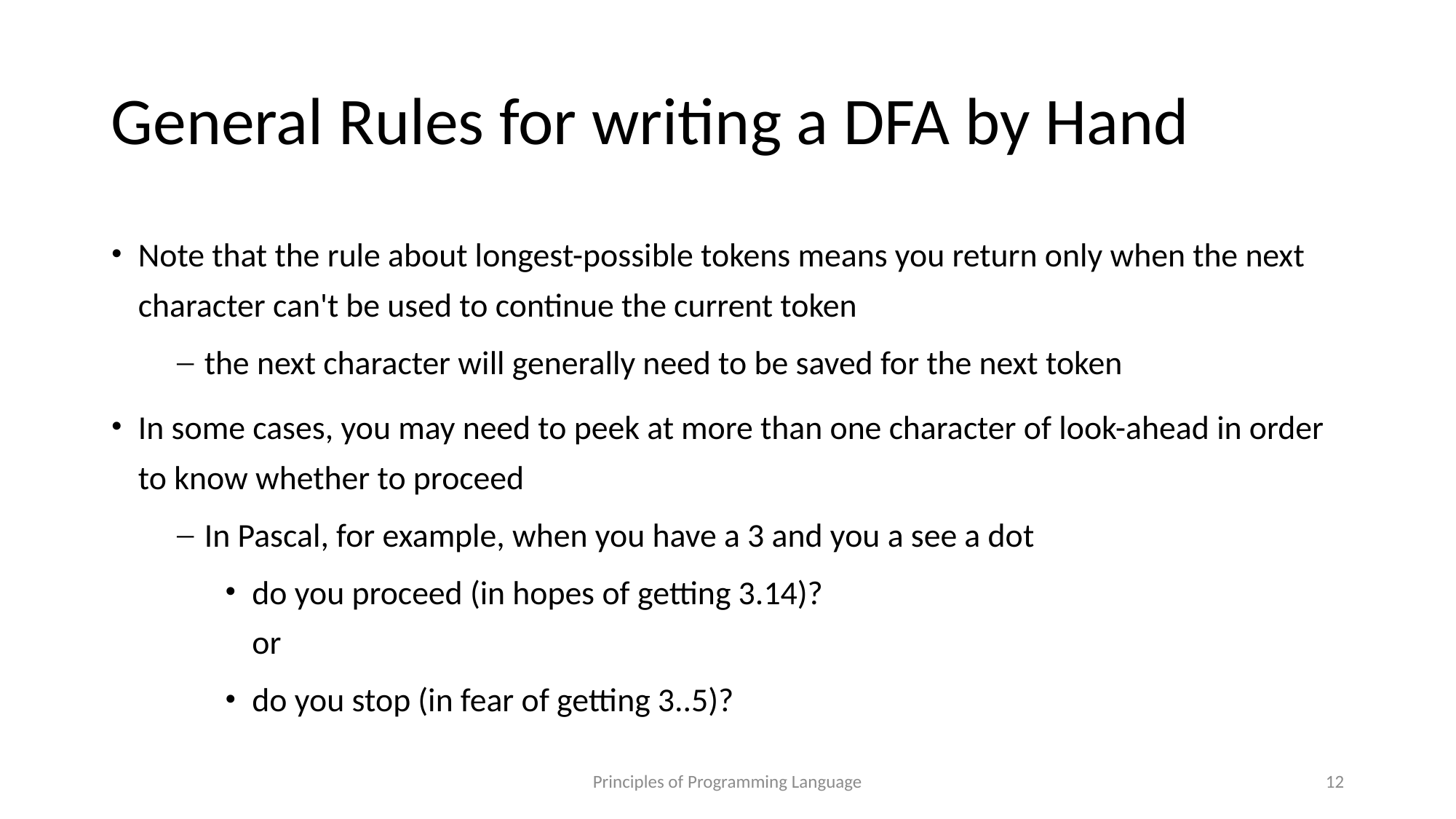

# General Rules for writing a DFA by Hand
Note that the rule about longest-possible tokens means you return only when the next character can't be used to continue the current token
the next character will generally need to be saved for the next token
In some cases, you may need to peek at more than one character of look-ahead in order to know whether to proceed
In Pascal, for example, when you have a 3 and you a see a dot
do you proceed (in hopes of getting 3.14)?
or
do you stop (in fear of getting 3..5)?
Principles of Programming Language
12